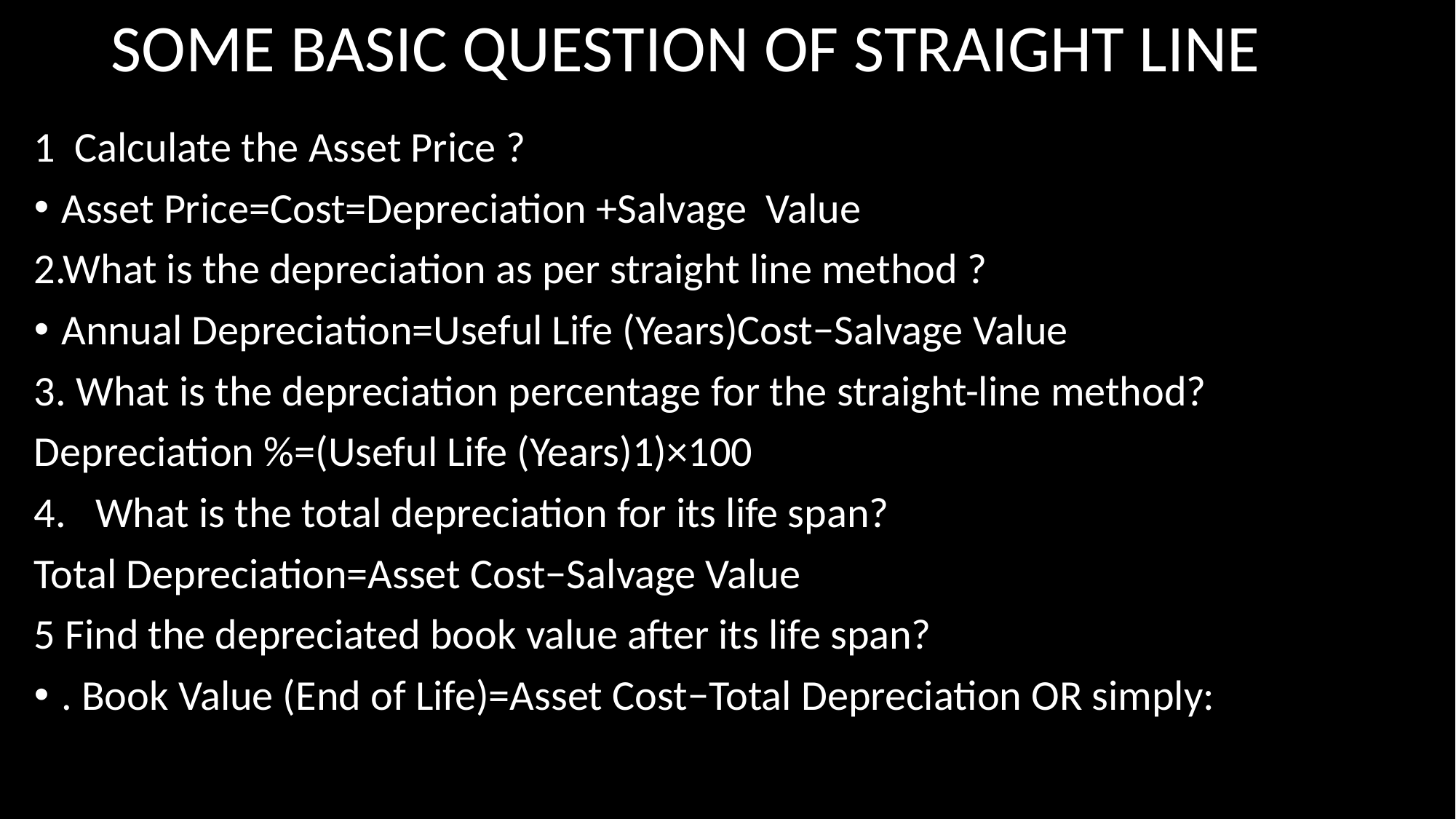

# SOME BASIC QUESTION OF STRAIGHT LINE
1  Calculate the Asset Price ?
Asset Price=Cost=Depreciation +Salvage  Value
2.What is the depreciation as per straight line method ?
Annual Depreciation=Useful Life (Years)Cost−Salvage Value
3. What is the depreciation percentage for the straight-line method?
Depreciation %=(Useful Life (Years)1​)×100
What is the total depreciation for its life span?
Total Depreciation=Asset Cost−Salvage Value
5 Find the depreciated book value after its life span?
. Book Value (End of Life)=Asset Cost−Total Depreciation OR simply: